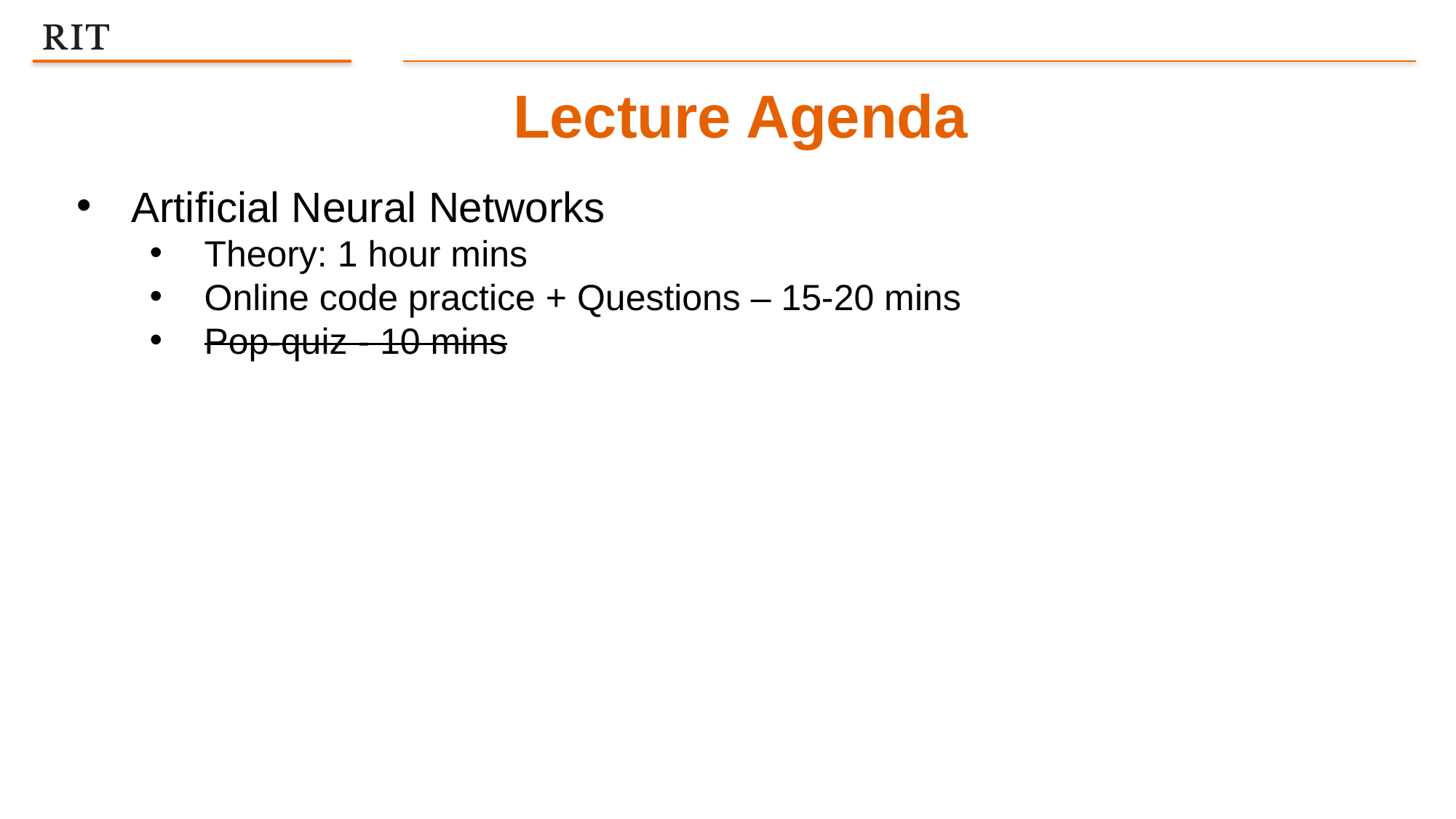

Lecture Agenda
Artificial Neural Networks
Theory: 1 hour mins
Online code practice + Questions – 15-20 mins
Pop-quiz - 10 mins